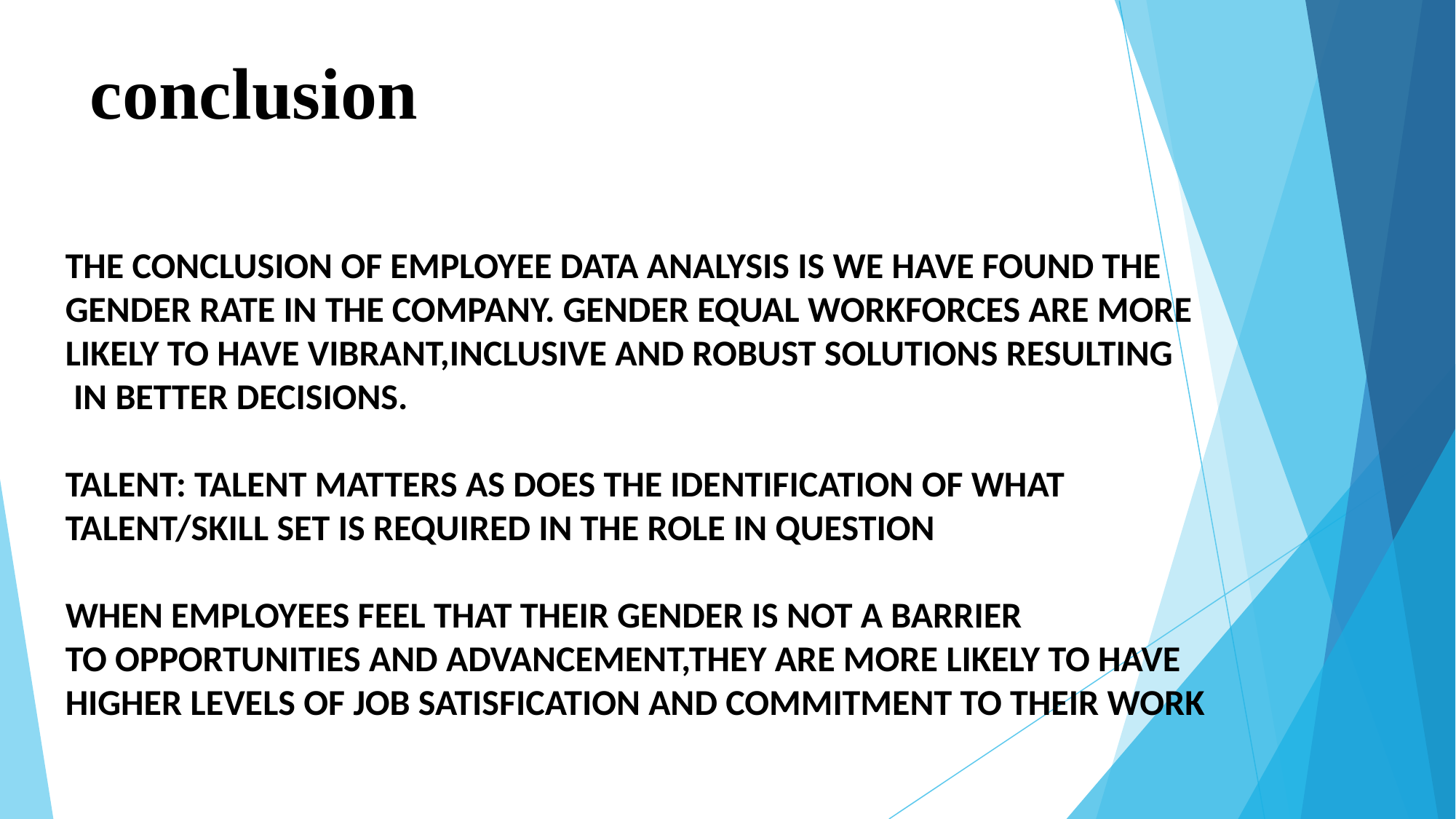

# conclusion
THE CONCLUSION OF EMPLOYEE DATA ANALYSIS IS WE HAVE FOUND THE
GENDER RATE IN THE COMPANY. GENDER EQUAL WORKFORCES ARE MORE
LIKELY TO HAVE VIBRANT,INCLUSIVE AND ROBUST SOLUTIONS RESULTING
 IN BETTER DECISIONS.

TALENT: TALENT MATTERS AS DOES THE IDENTIFICATION OF WHAT TALENT/SKILL SET IS REQUIRED IN THE ROLE IN QUESTION

WHEN EMPLOYEES FEEL THAT THEIR GENDER IS NOT A BARRIER
TO OPPORTUNITIES AND ADVANCEMENT,THEY ARE MORE LIKELY TO HAVE HIGHER LEVELS OF JOB SATISFICATION AND COMMITMENT TO THEIR WORK